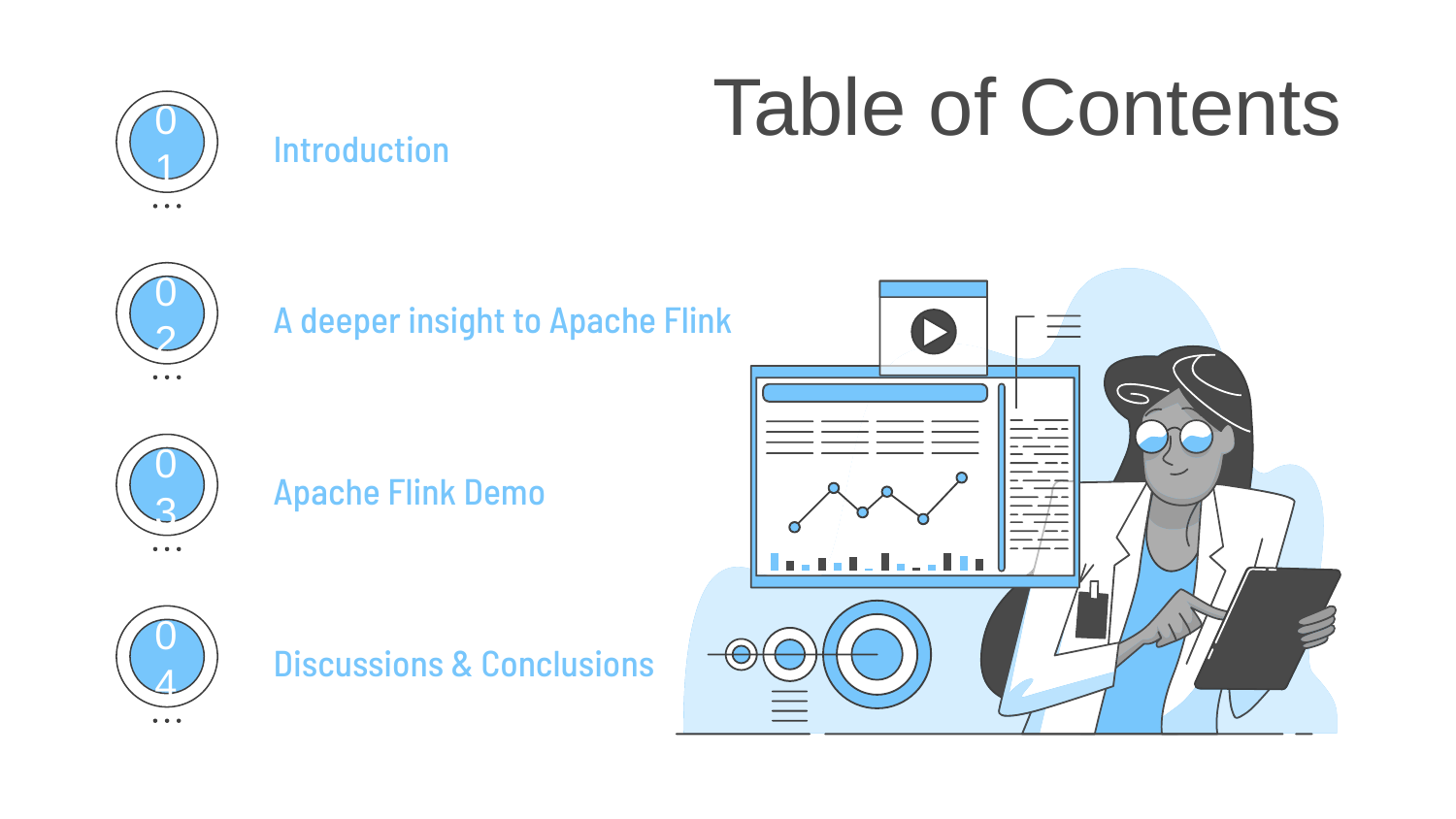

# Table of Contents

01
Introduction

A deeper insight to Apache Flink
02

Apache Flink Demo
03

Discussions & Conclusions
04